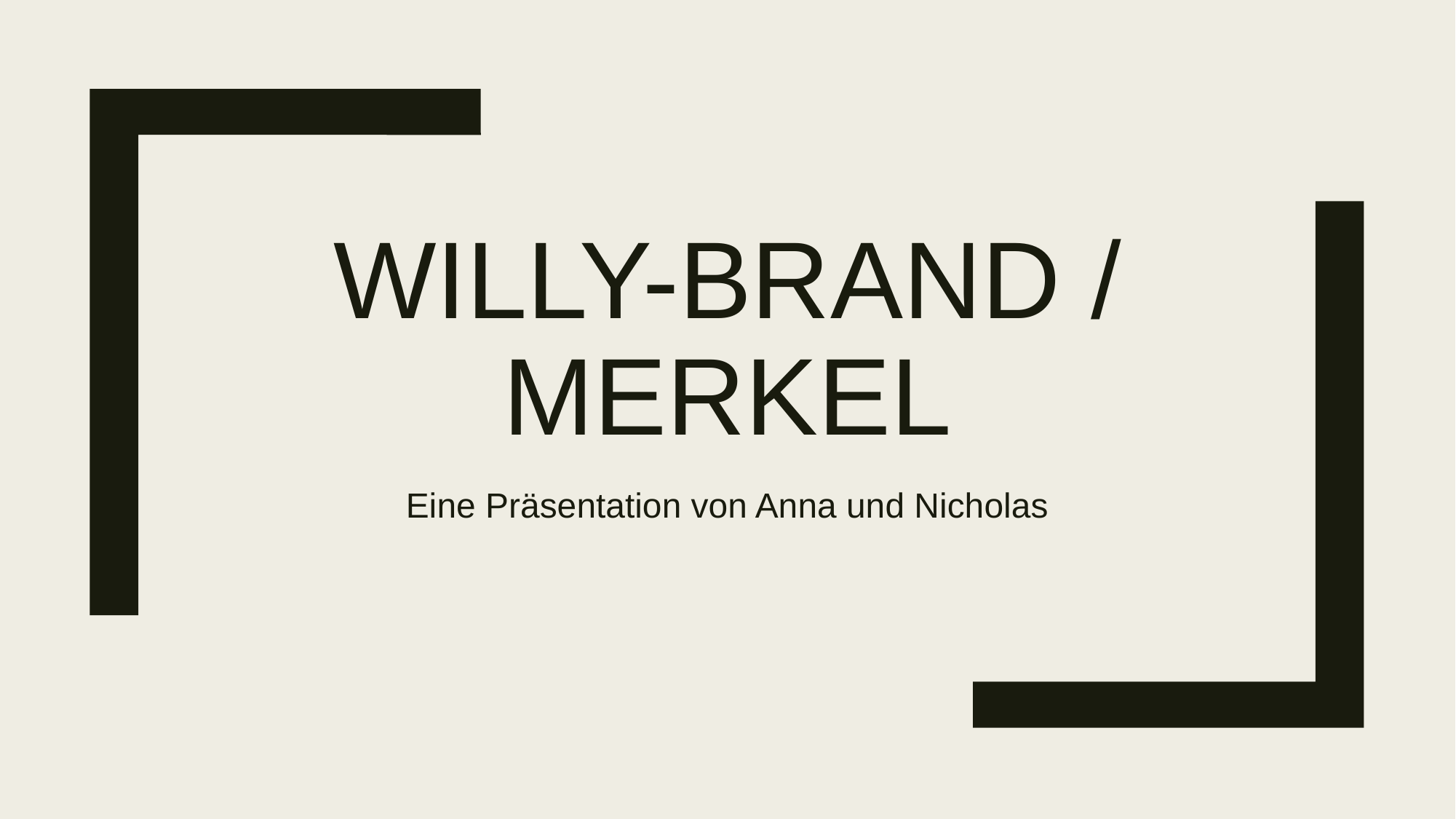

# Willy-Brand / Merkel
Eine Präsentation von Anna und Nicholas